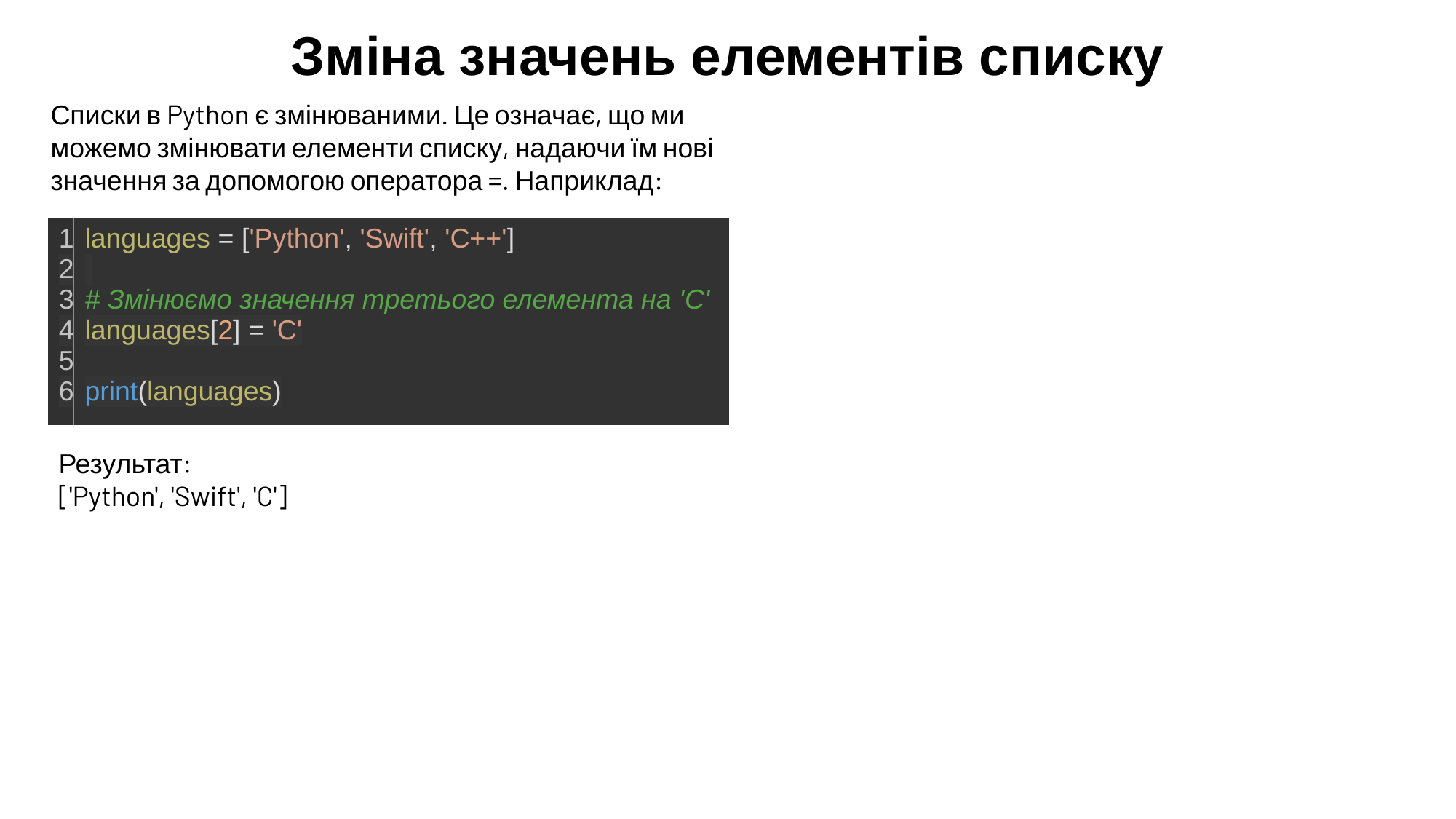

Зміна значень елементів списку
Списки в Python є змінюваними. Це означає, що ми можемо змінювати елементи списку, надаючи їм нові значення за допомогою оператора =. Наприклад:
| 1 2 3 4 5 6 | languages = ['Python', 'Swift', 'C++']   # Змінюємо значення третього елемента на 'C' languages[2] = 'C'   print(languages) |
| --- | --- |
Результат:
['Python', 'Swift', 'C']